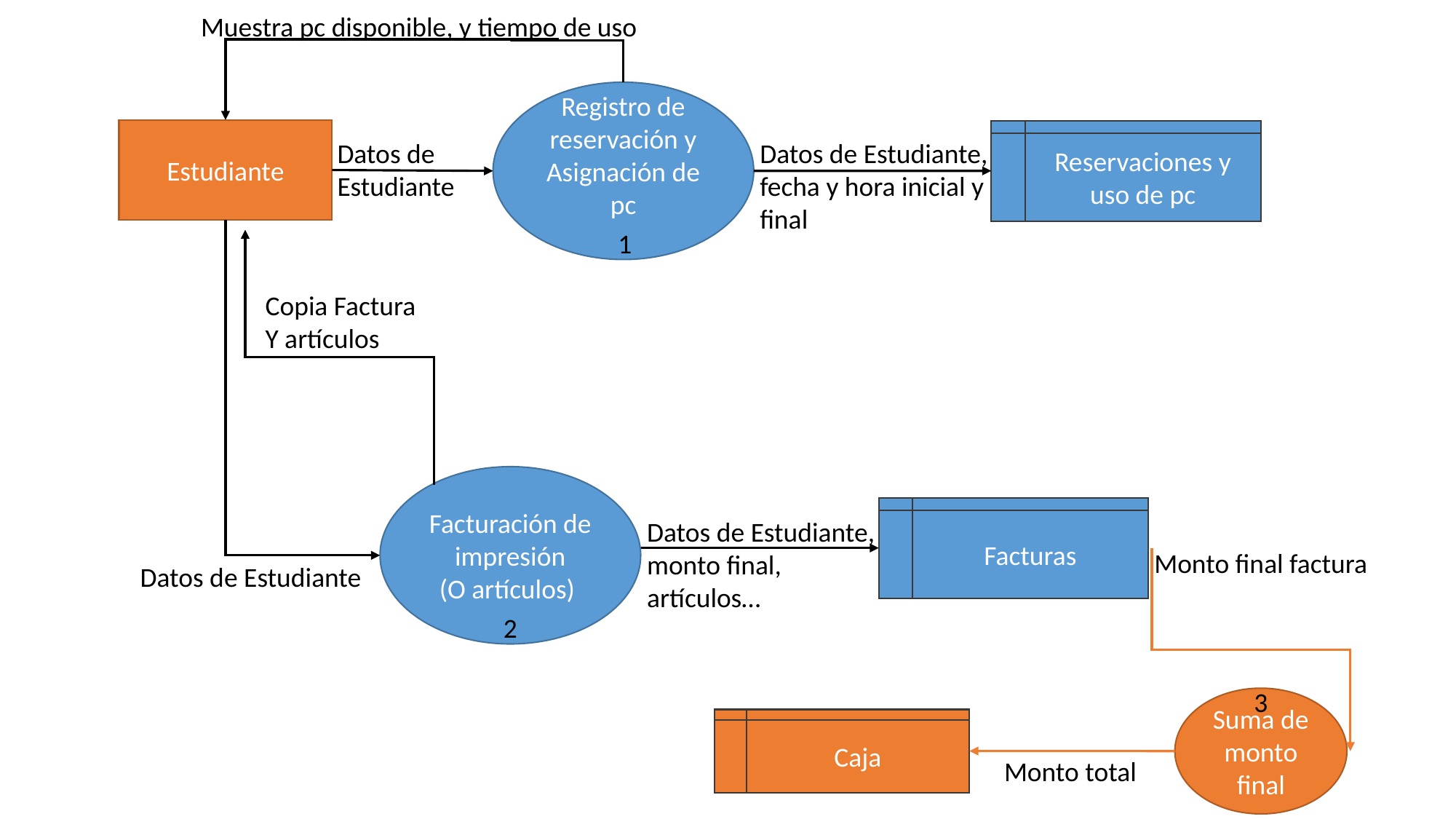

Muestra pc disponible, y tiempo de uso
Registro de reservación y
Asignación de pc

Estudiante
Reservaciones y uso de pc
Datos de Estudiante
Datos de Estudiante, fecha y hora inicial y final
1
Copia Factura
Y artículos
Facturación de impresión
(O artículos)
Facturas
Datos de Estudiante, monto final, artículos…
Monto final factura
Datos de Estudiante
2
3
Suma de monto final
Caja
Monto total